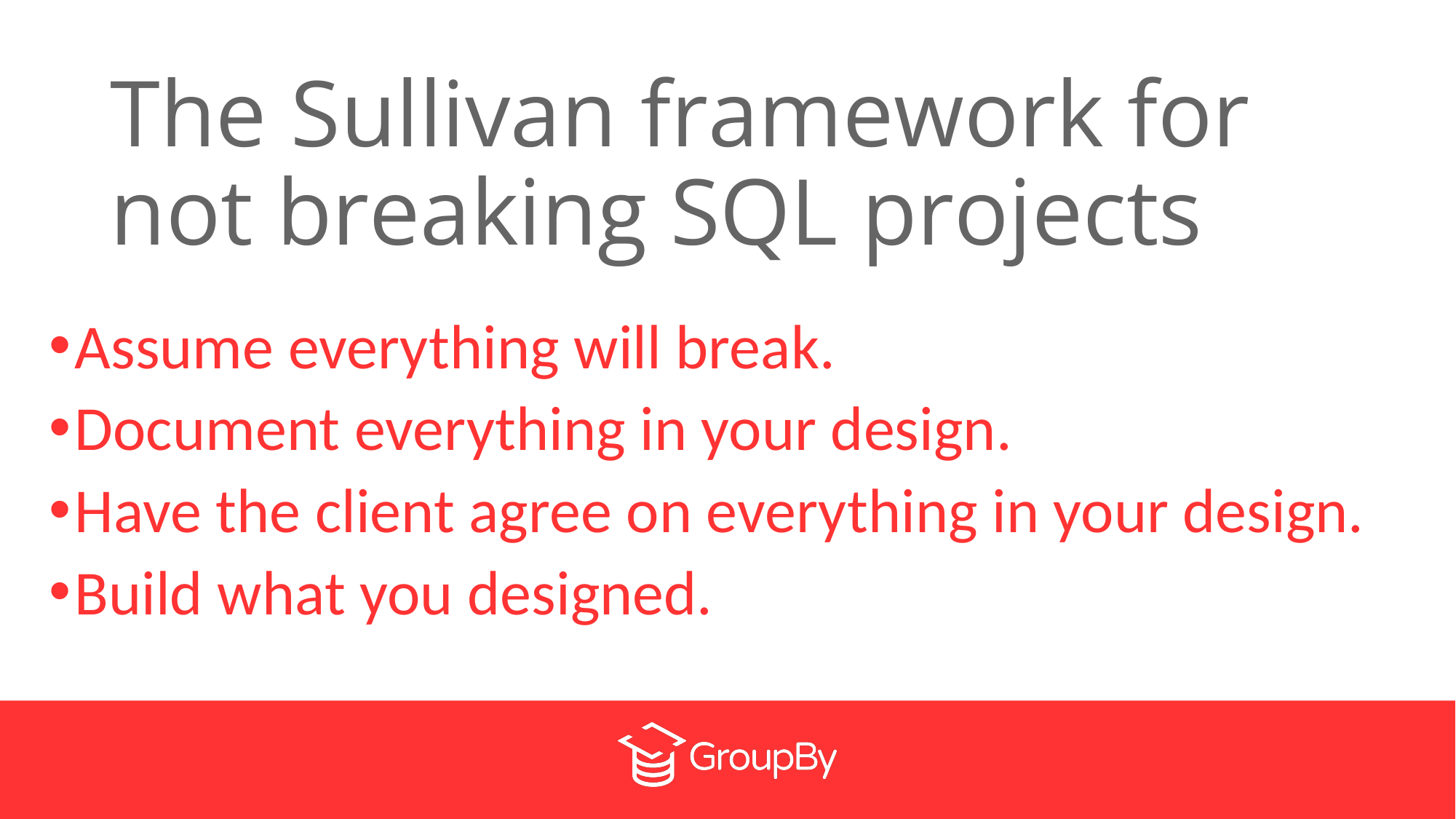

# The Sullivan framework for not breaking SQL projects
Assume everything will break.
Document everything in your design.
Have the client agree on everything in your design.
Build what you designed.